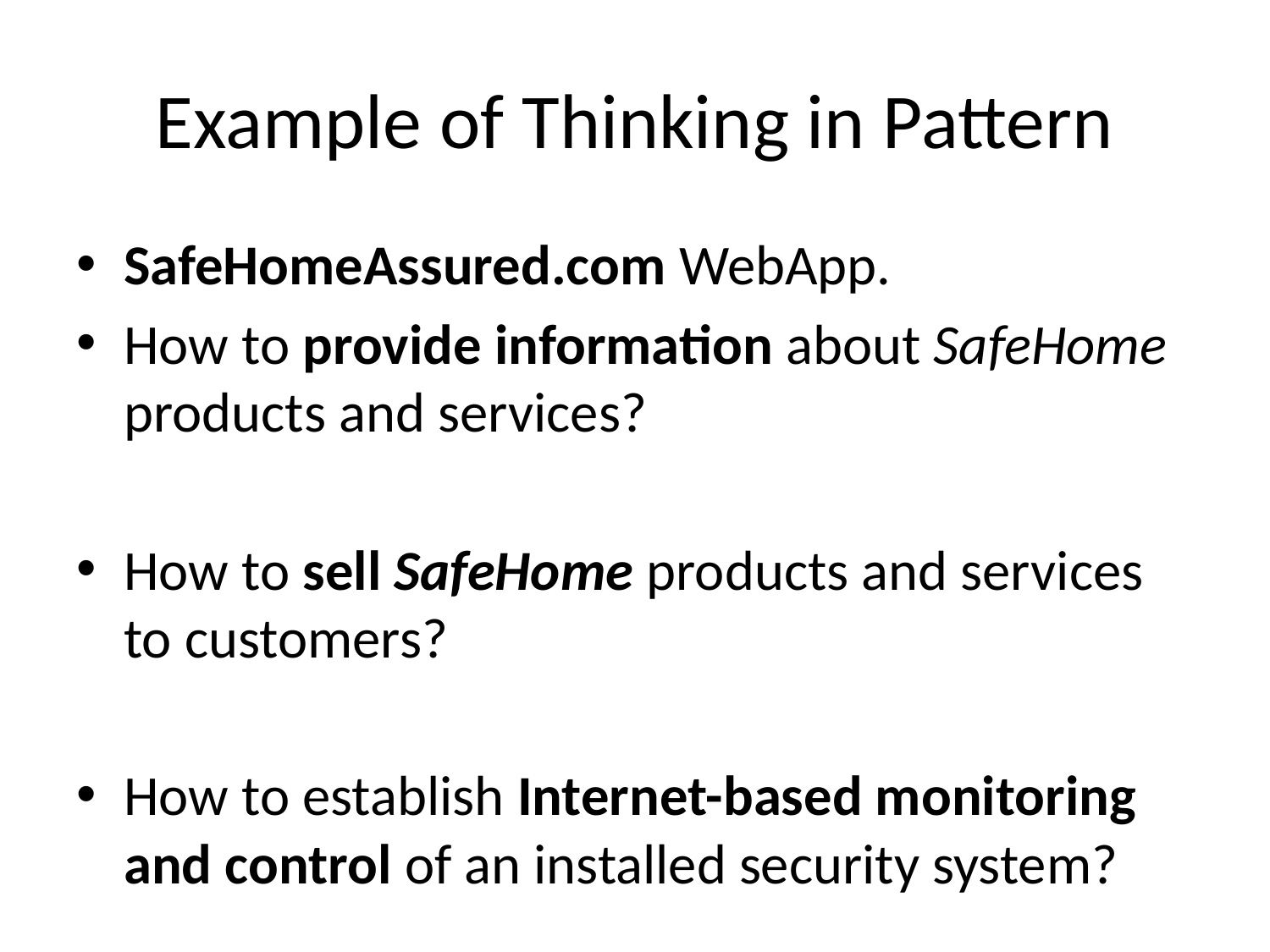

# Example of Thinking in Pattern
SafeHomeAssured.com WebApp.
How to provide information about SafeHome products and services?

How to sell SafeHome products and services to customers?

How to establish Internet-based monitoring and control of an installed security system?